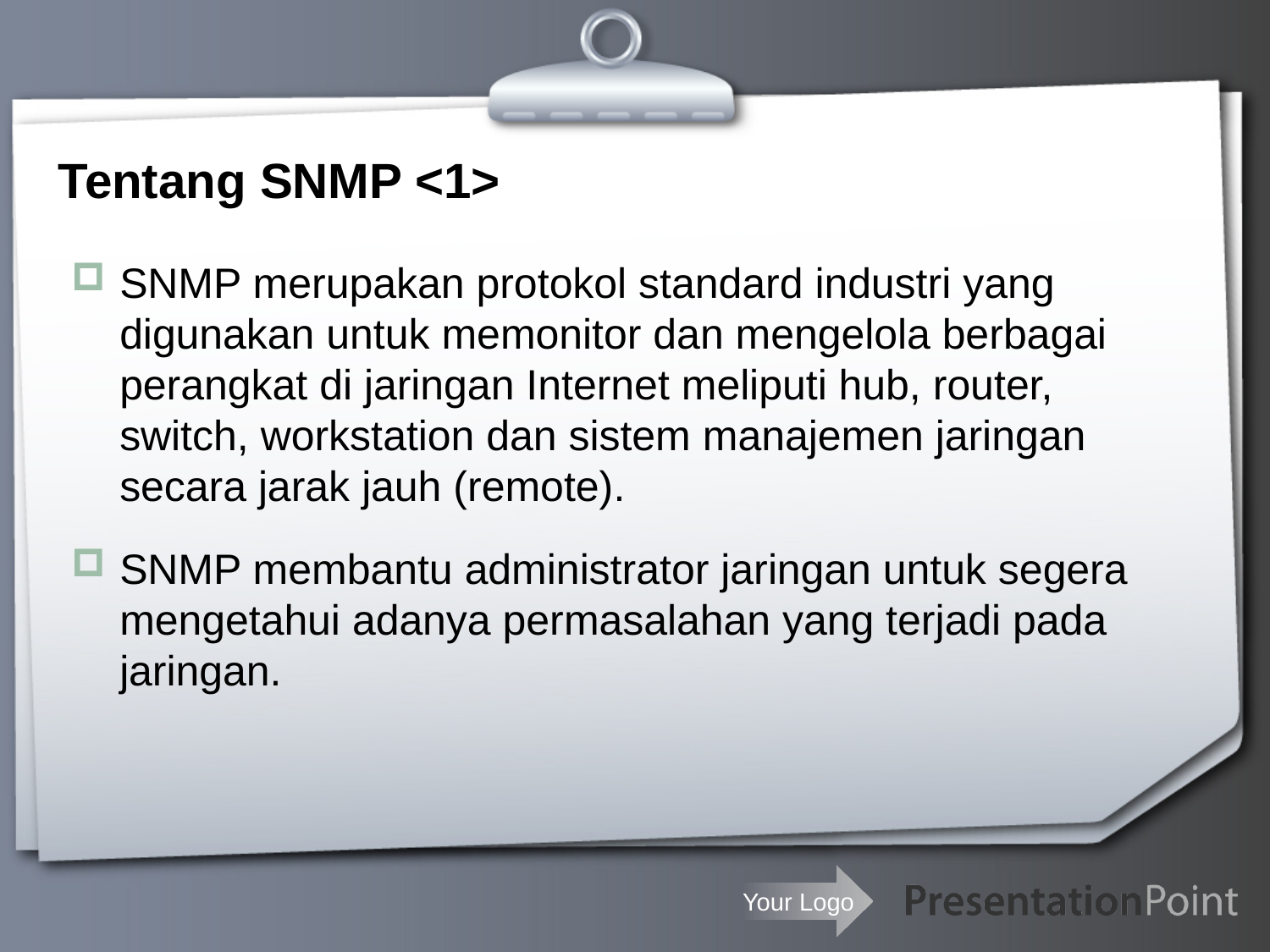

# Tentang SNMP <1>
SNMP merupakan protokol standard industri yang digunakan untuk memonitor dan mengelola berbagai perangkat di jaringan Internet meliputi hub, router, switch, workstation dan sistem manajemen jaringan secara jarak jauh (remote).
SNMP membantu administrator jaringan untuk segera mengetahui adanya permasalahan yang terjadi pada jaringan.